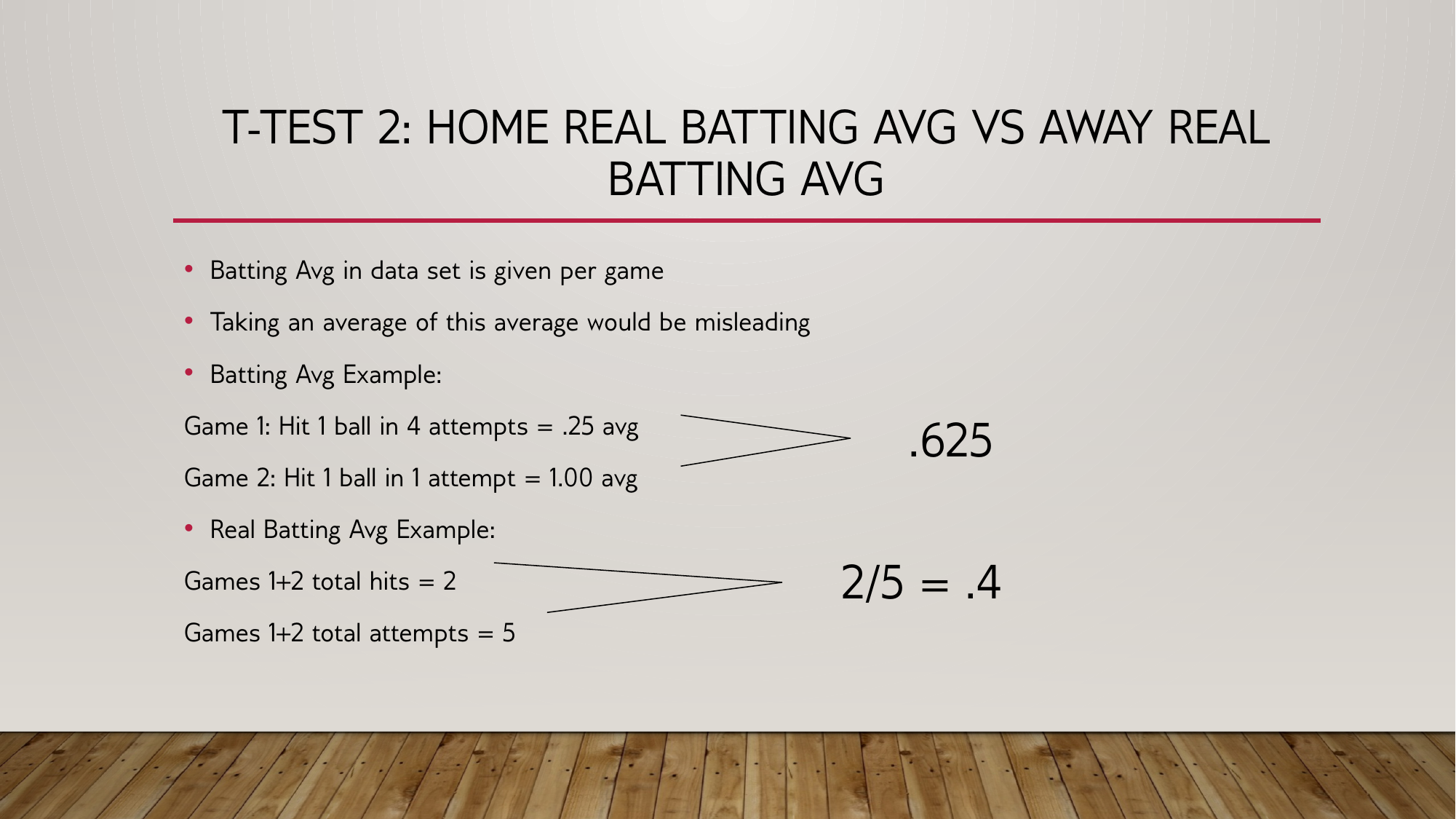

# T-Test 2: Home Real Batting Avg vs Away Real Batting Avg
Batting Avg in data set is given per game
Taking an average of this average would be misleading
Batting Avg Example:
Game 1: Hit 1 ball in 4 attempts = .25 avg
Game 2: Hit 1 ball in 1 attempt = 1.00 avg
Real Batting Avg Example:
Games 1+2 total hits = 2
Games 1+2 total attempts = 5

.625
2/5 = .4